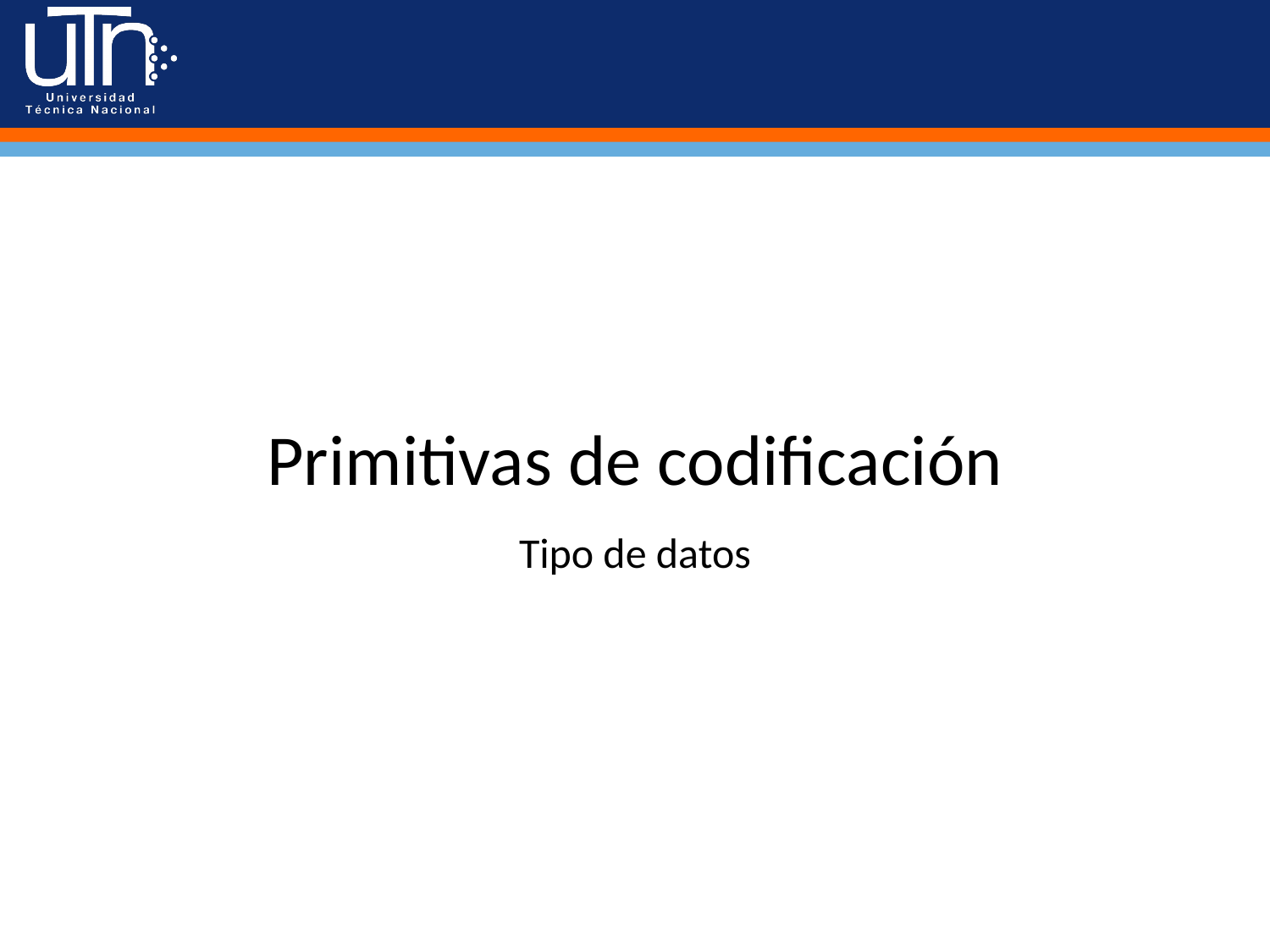

# Primitivas de codificación
Tipo de datos